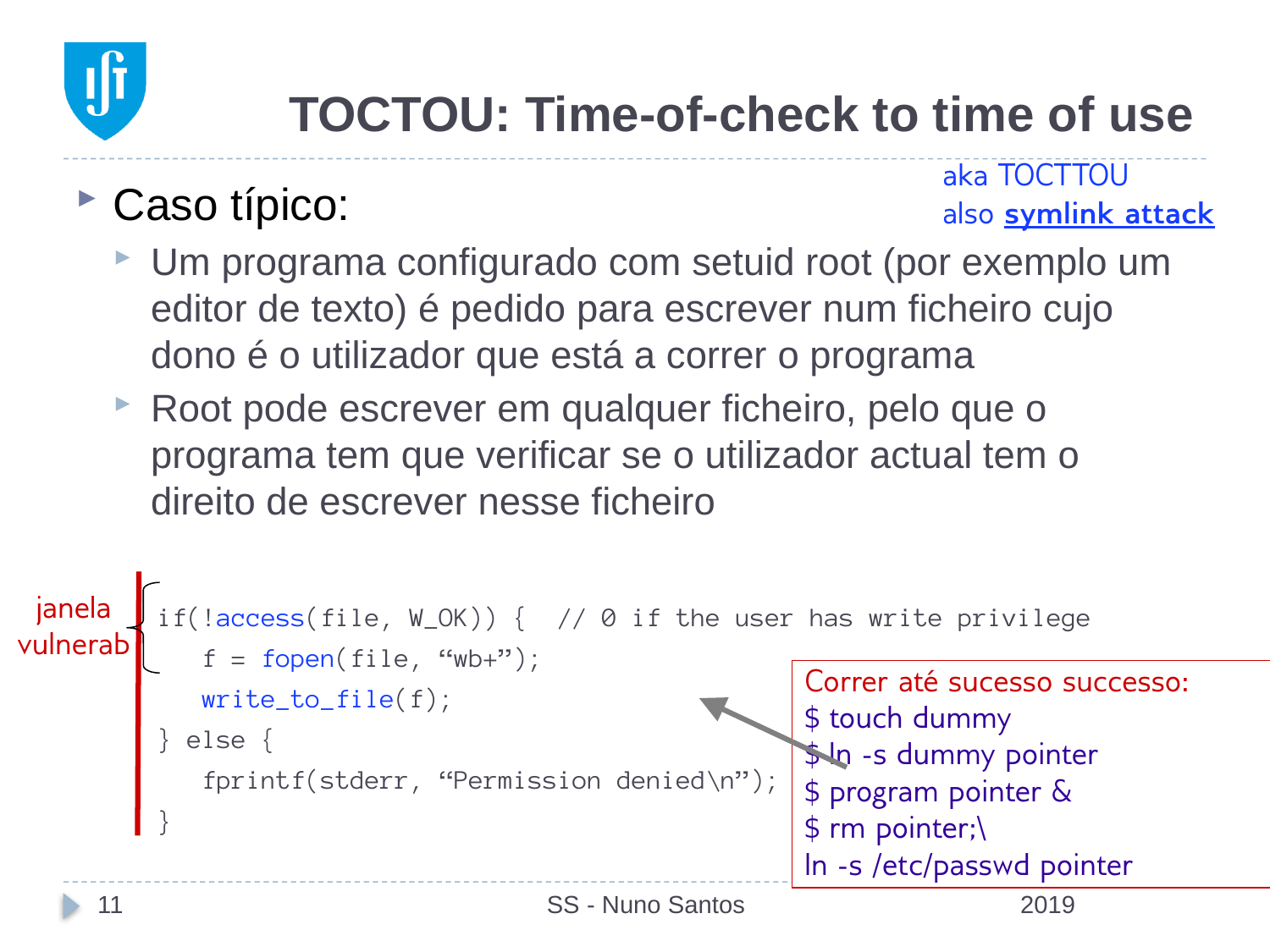

# TOCTOU: Time-of-check to time of use
aka TOCTTOU
also symlink attack
Caso típico:
Um programa configurado com setuid root (por exemplo um editor de texto) é pedido para escrever num ficheiro cujo dono é o utilizador que está a correr o programa
Root pode escrever em qualquer ficheiro, pelo que o programa tem que verificar se o utilizador actual tem o direito de escrever nesse ficheiro

   if(!access(file, W_OK)) {  // 0 if the user has write privilege
      f = fopen(file, “wb+”);
      write_to_file(f);
   } else {
      fprintf(stderr, “Permission denied\n”);
   }

janela
vulnerab
Correr até sucesso successo:
$ touch dummy
$ ln -s dummy pointer
$ program pointer &
$ rm pointer;\
ln -s /etc/passwd pointer

11
SS - Nuno Santos
2019